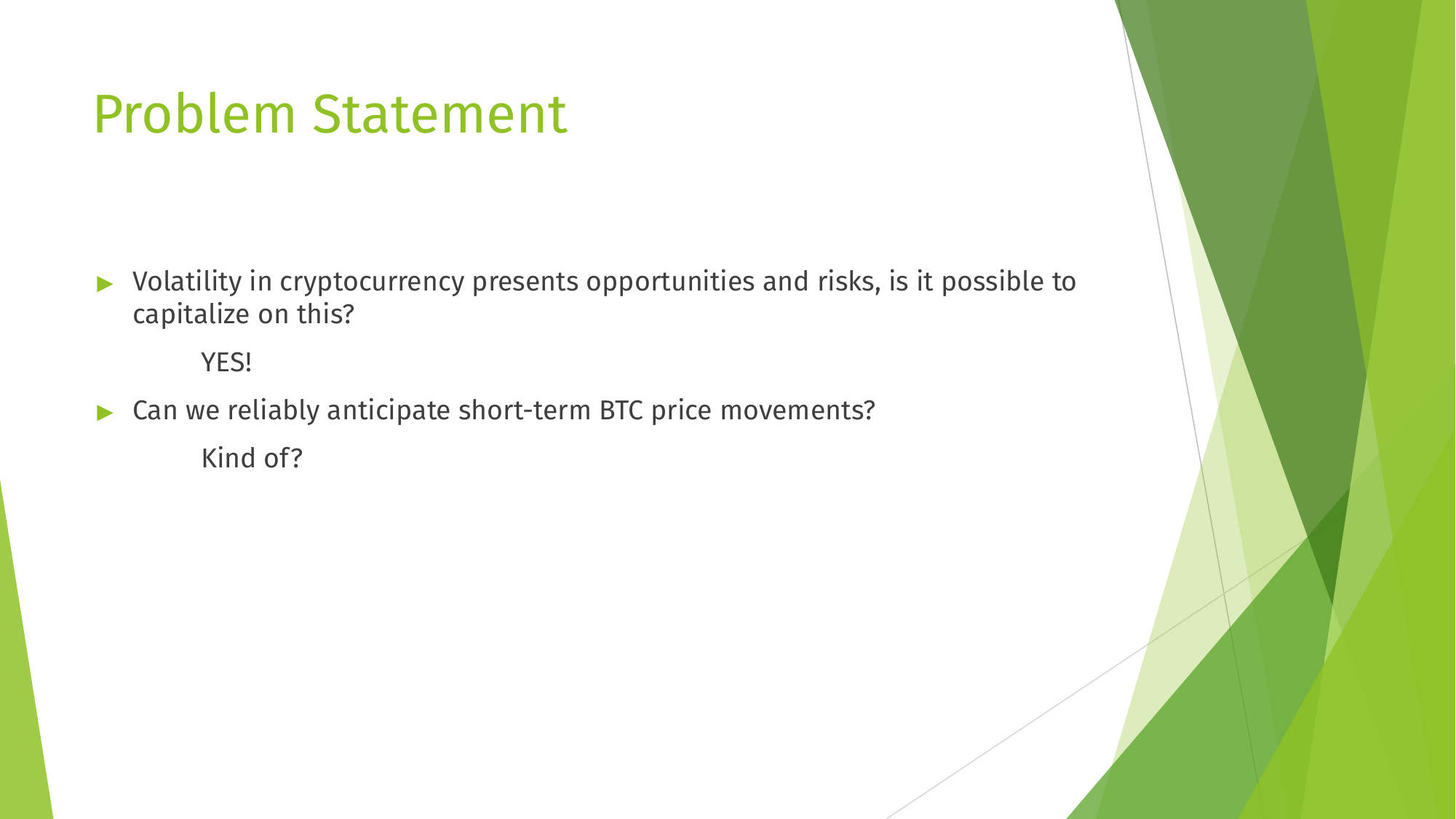

# Problem Statement
Volatility in cryptocurrency presents opportunities and risks, is it possible to  capitalize on this?
	YES!
Can we reliably anticipate short-term BTC price movements?
	Kind of?